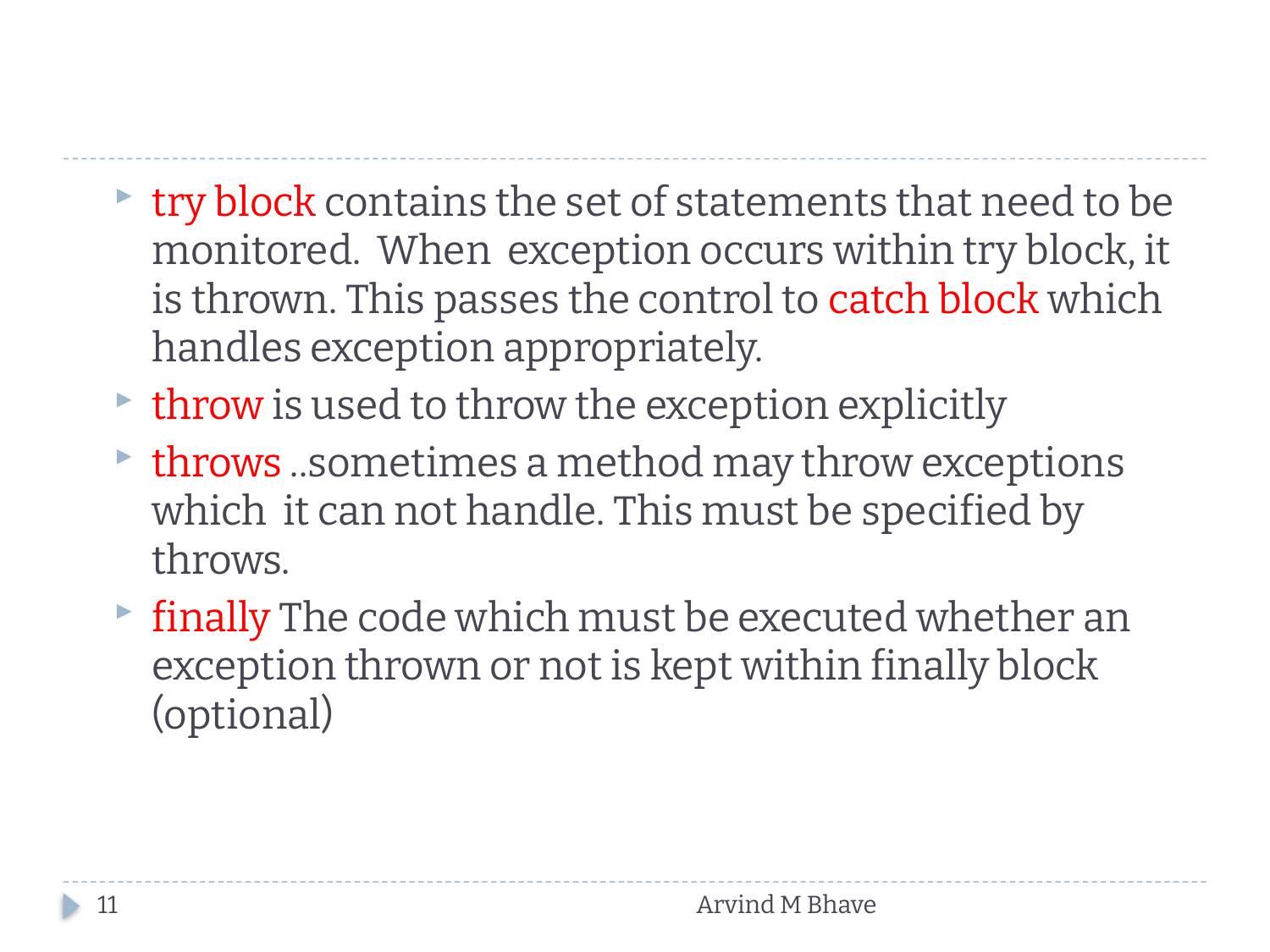

#
try block contains the set of statements that need to be monitored.  When  exception occurs within try block, it is thrown. This passes the control to catch block which handles exception appropriately.
throw is used to throw the exception explicitly
throws ..sometimes a method may throw exceptions which  it can not handle. This must be specified by throws.
finally The code which must be executed whether an exception thrown or not is kept within finally block (optional)
11
Arvind M Bhave